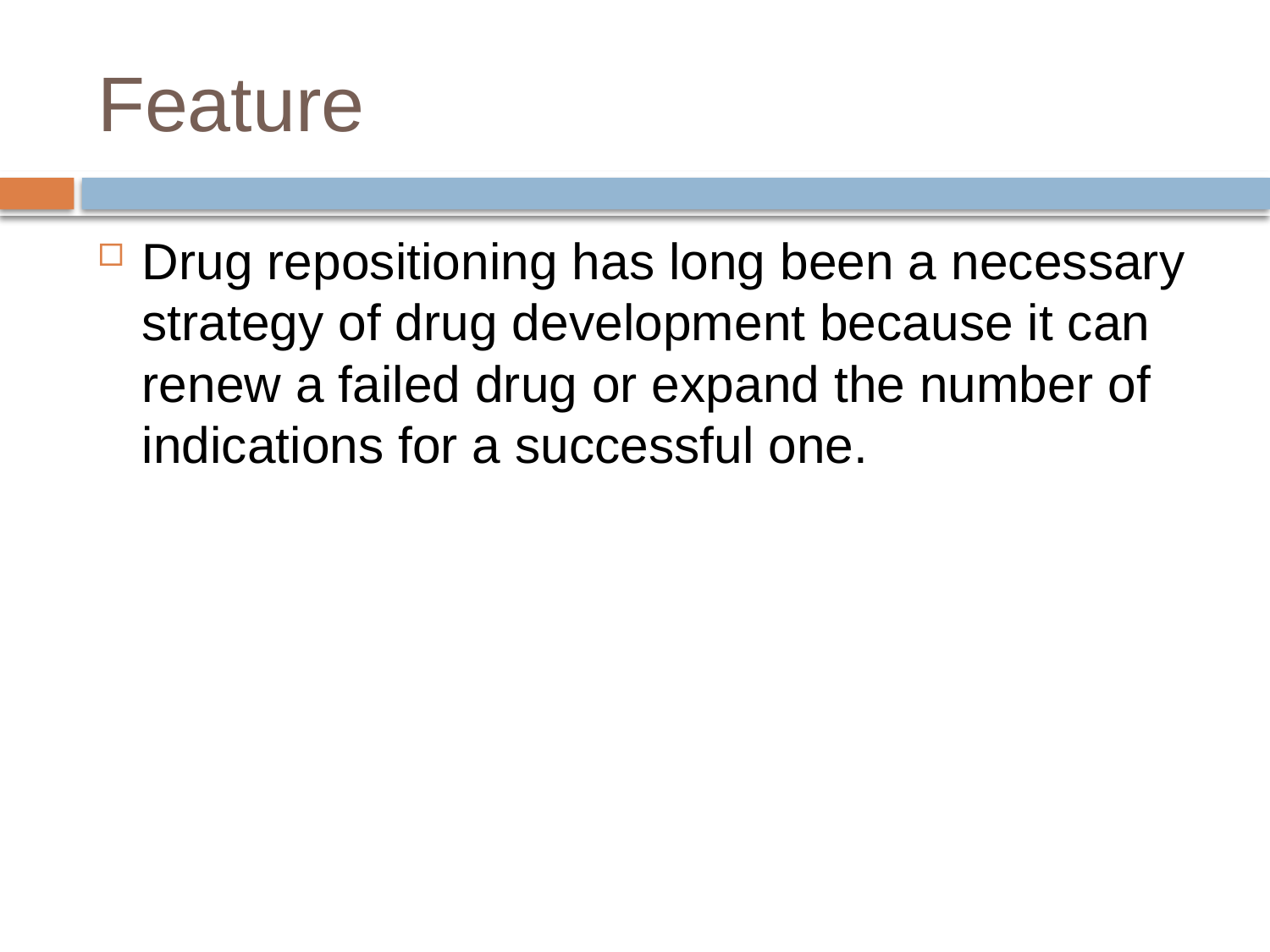

# Feature
Drug repositioning has long been a necessary strategy of drug development because it can renew a failed drug or expand the number of indications for a successful one.